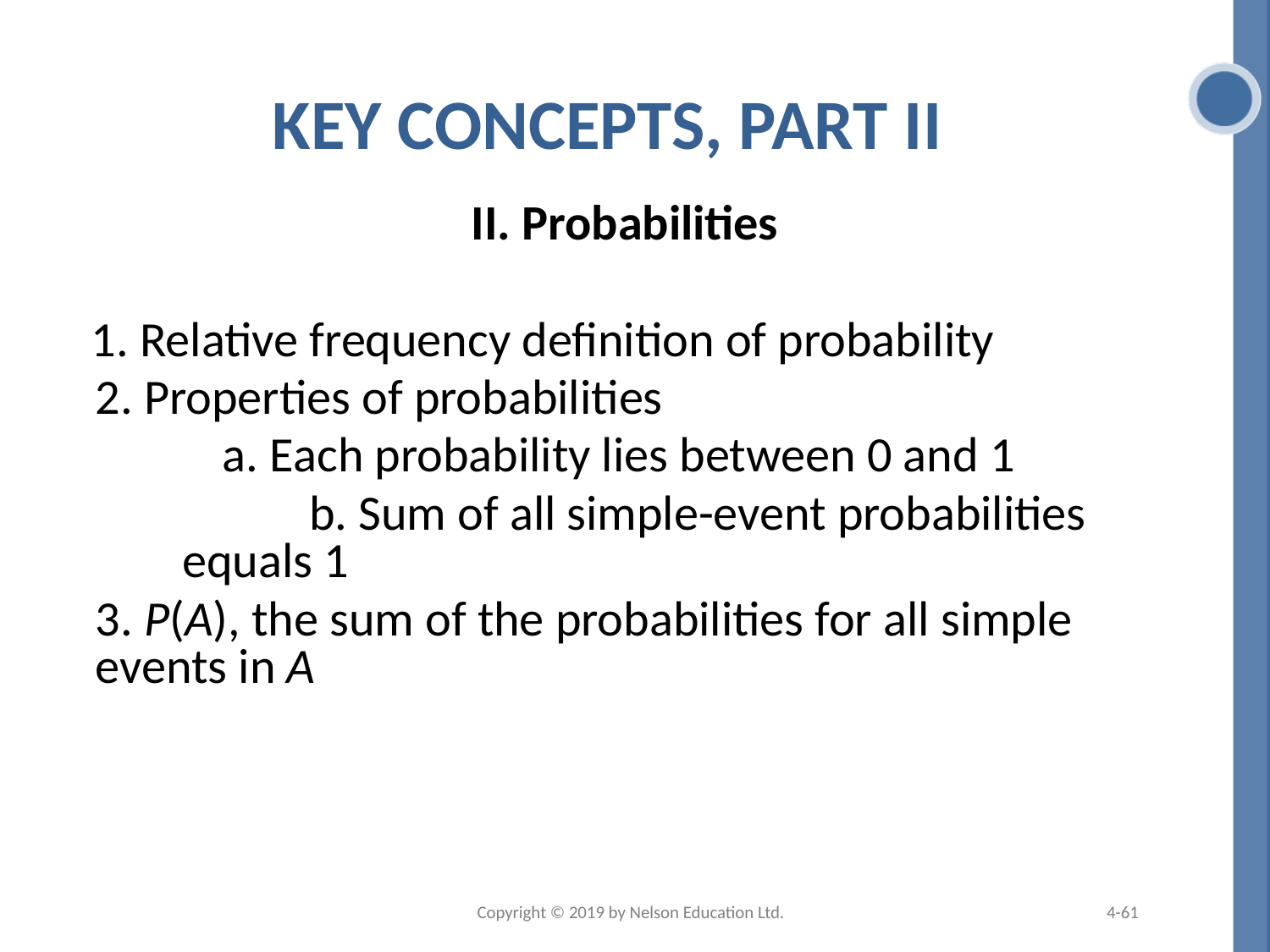

# Key Concepts, Part II
II. Probabilities

   1. Relative frequency definition of probability
	2. Properties of probabilities
		a. Each probability lies between 0 and 1
		b. Sum of all simple-event probabilities equals 1
	3. P(A), the sum of the probabilities for all simple events in A

Copyright © 2019 by Nelson Education Ltd.
4-61